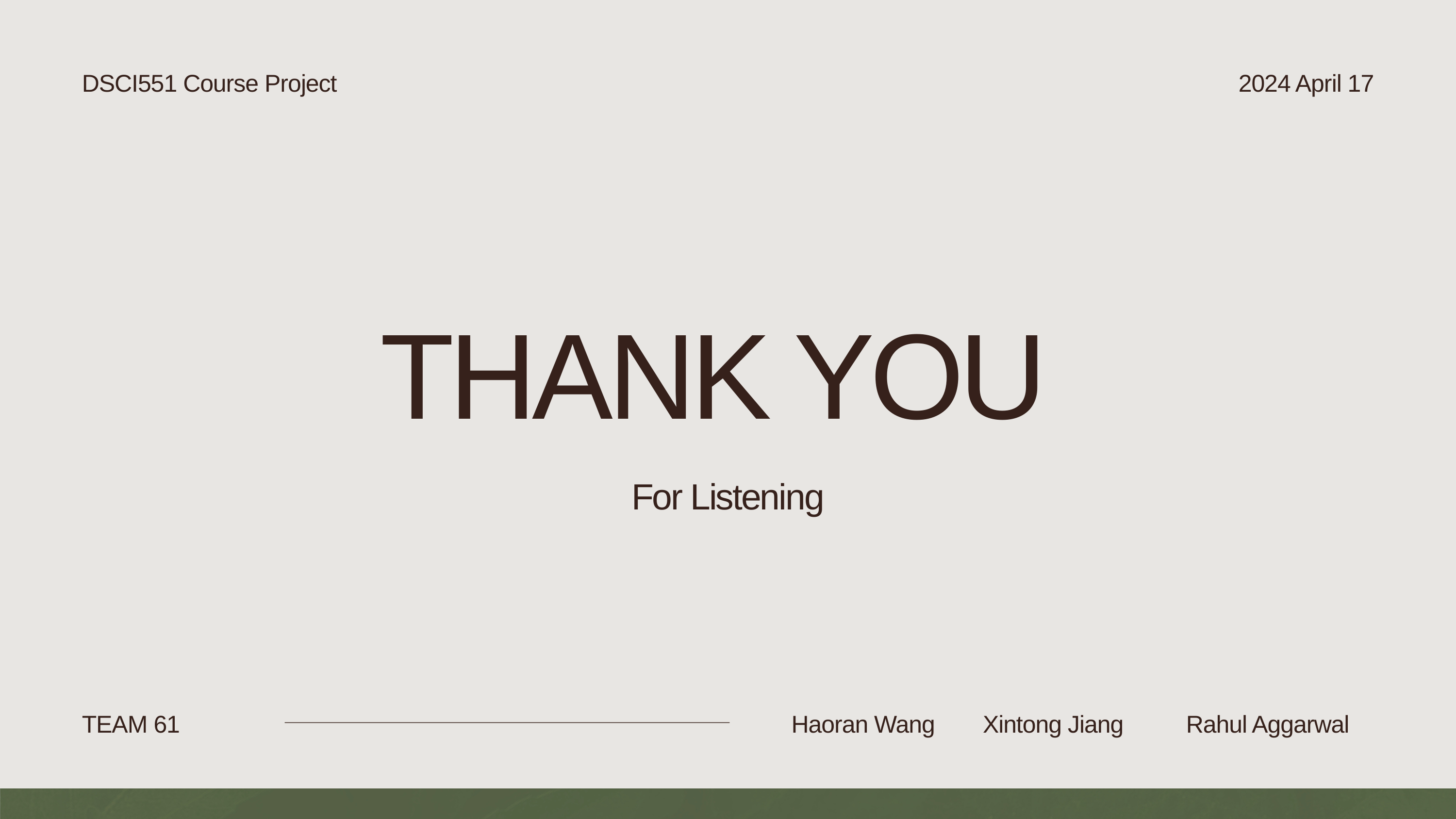

DSCI551 Course Project
2024 April 17
THANK YOU
For Listening
TEAM 61
Haoran Wang
Xintong Jiang
Rahul Aggarwal